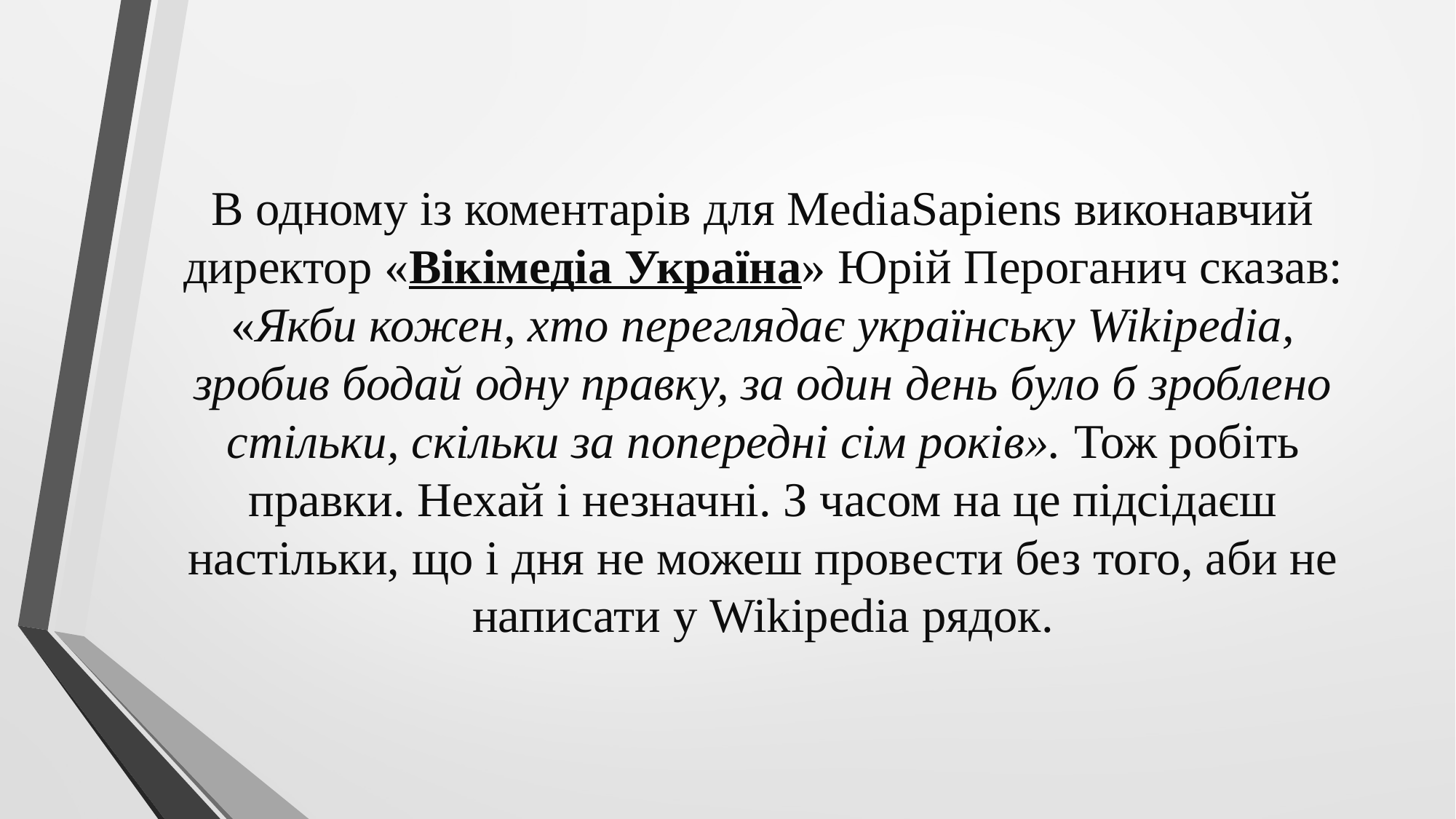

# В одному із коментарів для MediaSapiens виконавчий директор «Вікімедіа Україна» Юрій Пероганич сказав: «Якби кожен, хто переглядає українську Wikipedia, зробив бодай одну правку, за один день було б зроблено стільки, скільки за попередні сім років». Тож робіть правки. Нехай і незначні. З часом на це підсідаєш настільки, що і дня не можеш провести без того, аби не написати у Wikipedia рядок.